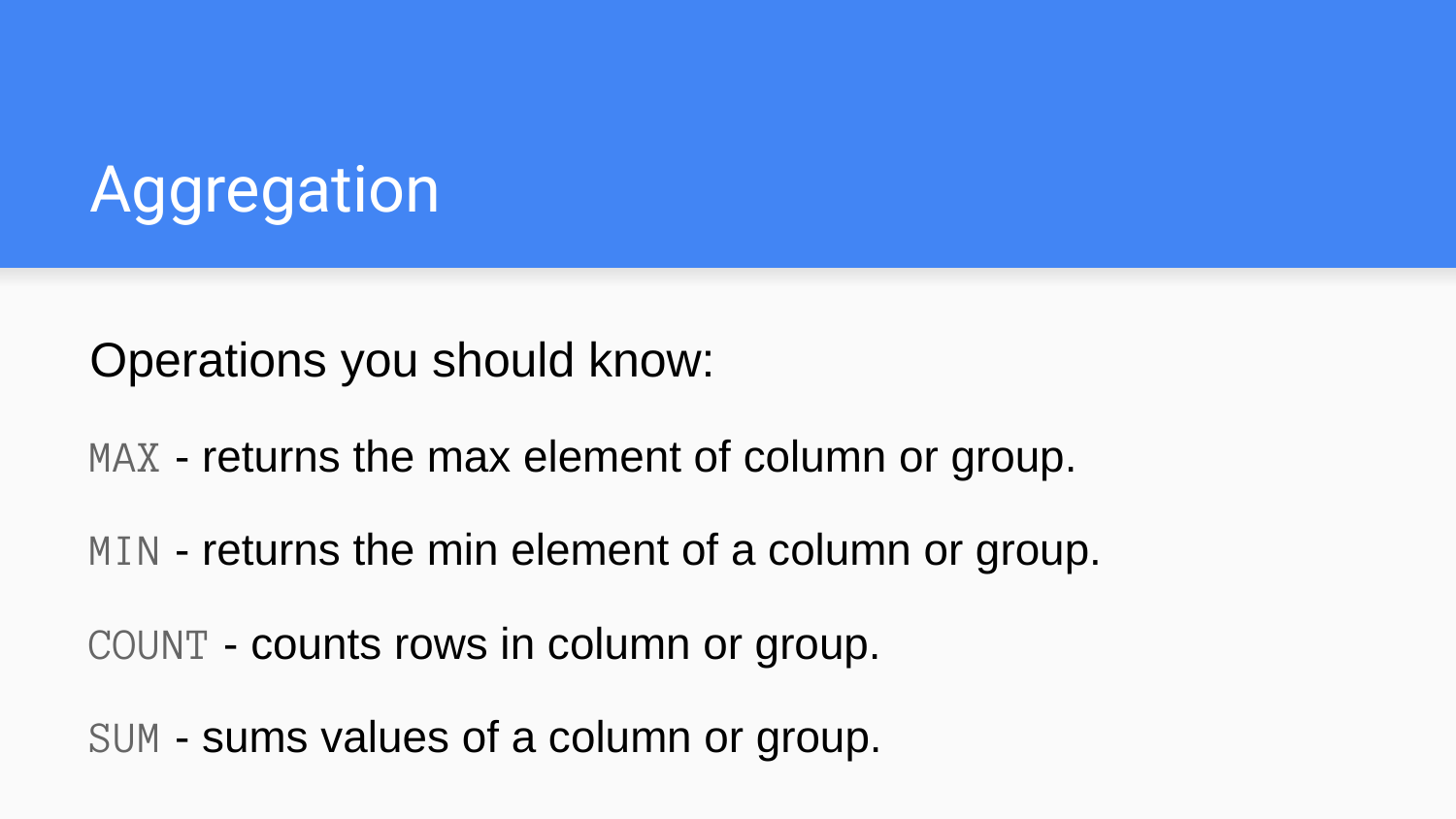

# Aggregation
Operations you should know:
MAX - returns the max element of column or group.
MIN - returns the min element of a column or group.
COUNT - counts rows in column or group.
SUM - sums values of a column or group.